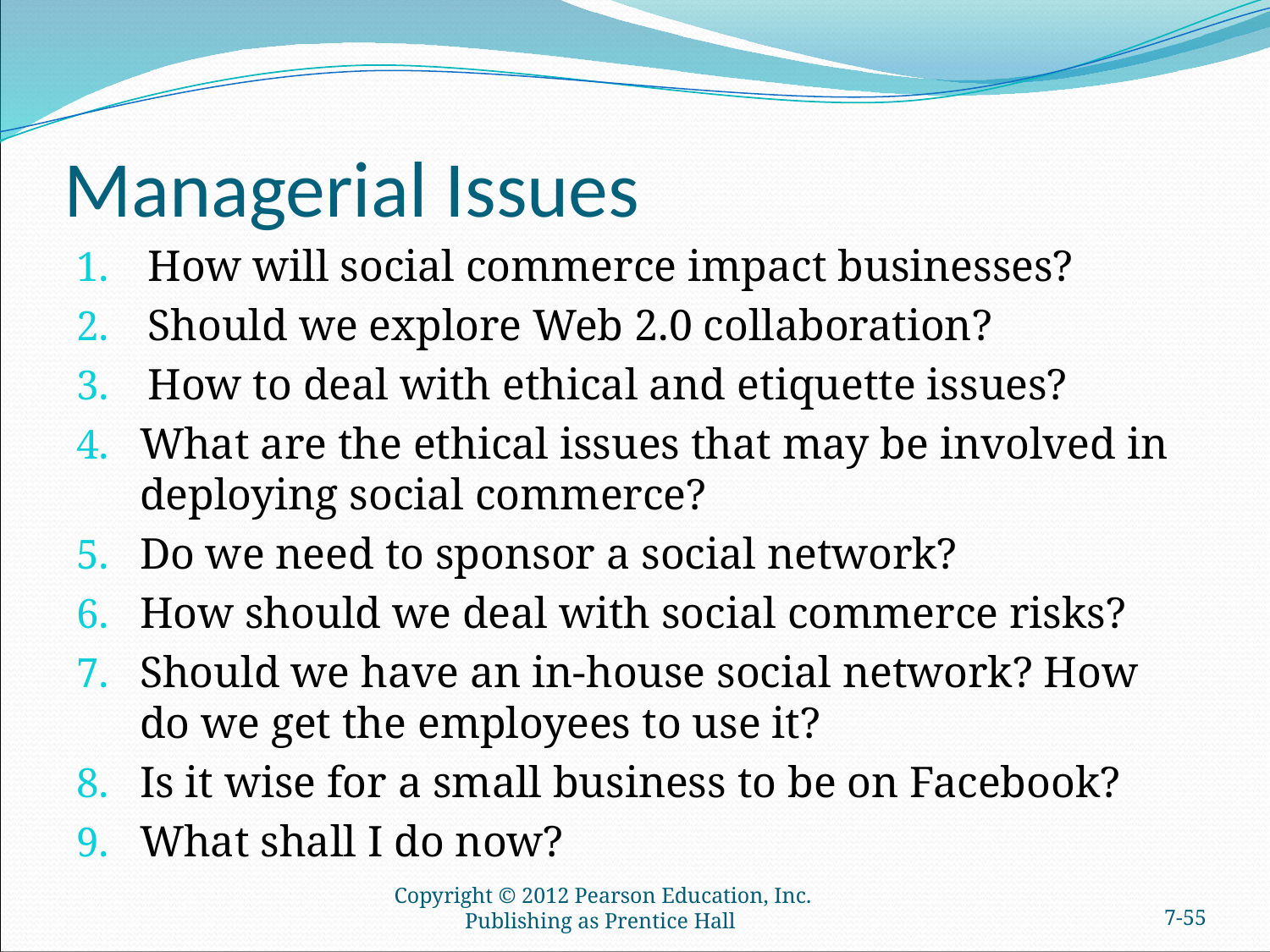

# Managerial Issues
How will social commerce impact businesses?
Should we explore Web 2.0 collaboration?
How to deal with ethical and etiquette issues?
What are the ethical issues that may be involved in deploying social commerce?
Do we need to sponsor a social network?
How should we deal with social commerce risks?
Should we have an in-house social network? How do we get the employees to use it?
Is it wise for a small business to be on Facebook?
What shall I do now?
Copyright © 2012 Pearson Education, Inc. Publishing as Prentice Hall
7-55